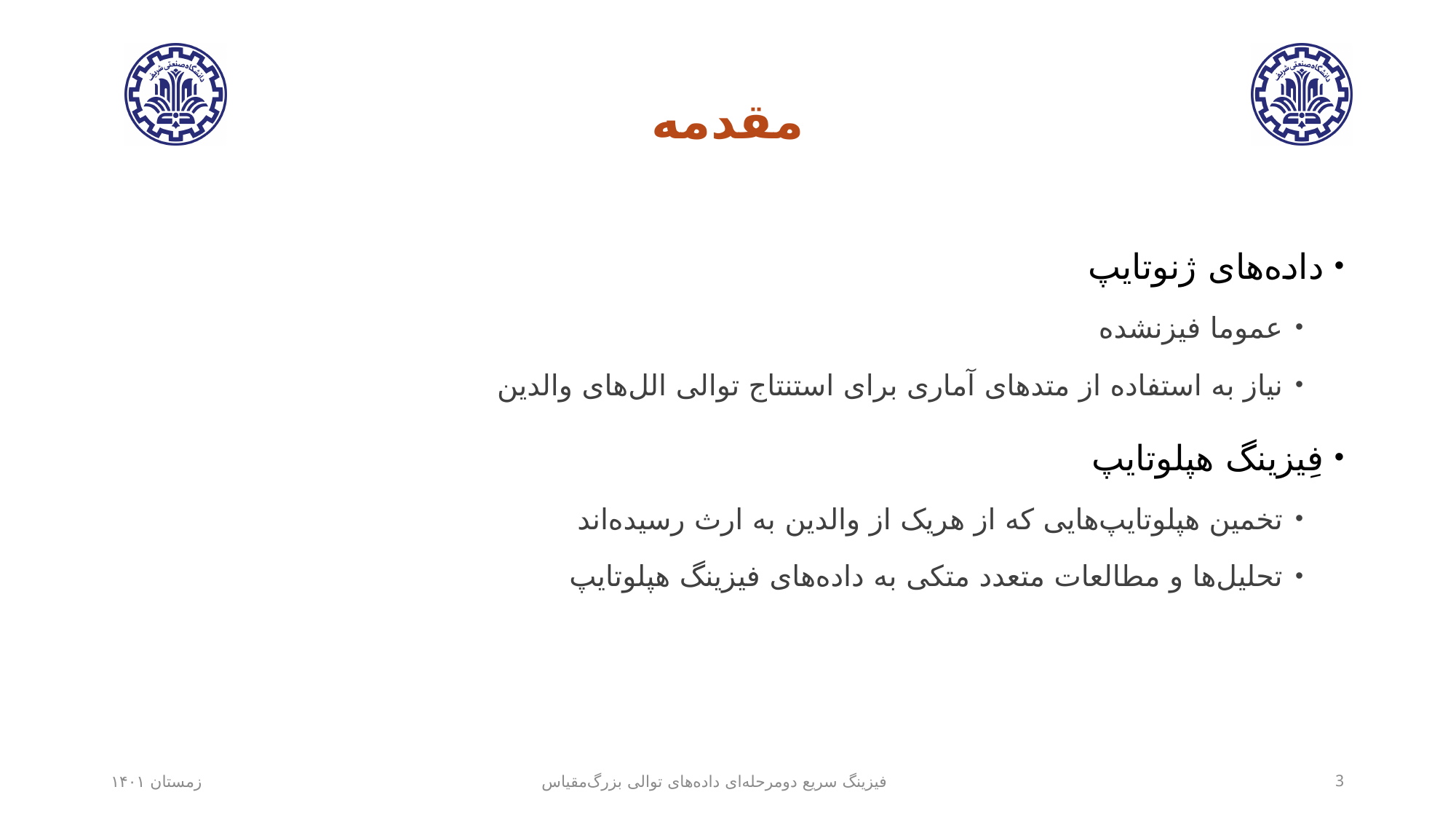

# مقدمه
داده‌های ژنوتایپ
عموما فیزنشده
نیاز به استفاده از متدهای آماری برای استنتاج توالی الل‌های والدین
فِیزینگ هپلوتایپ
تخمین هپلوتایپ‌هایی که از هریک از والدین به ارث رسیده‌اند
تحلیل‌ها و مطالعات متعدد متکی به داده‌های فیزینگ هپلوتایپ
زمستان ۱۴۰۱
فیزینگ سریع دومرحله‌ای داده‌های توالی بزرگ‌مقیاس
3